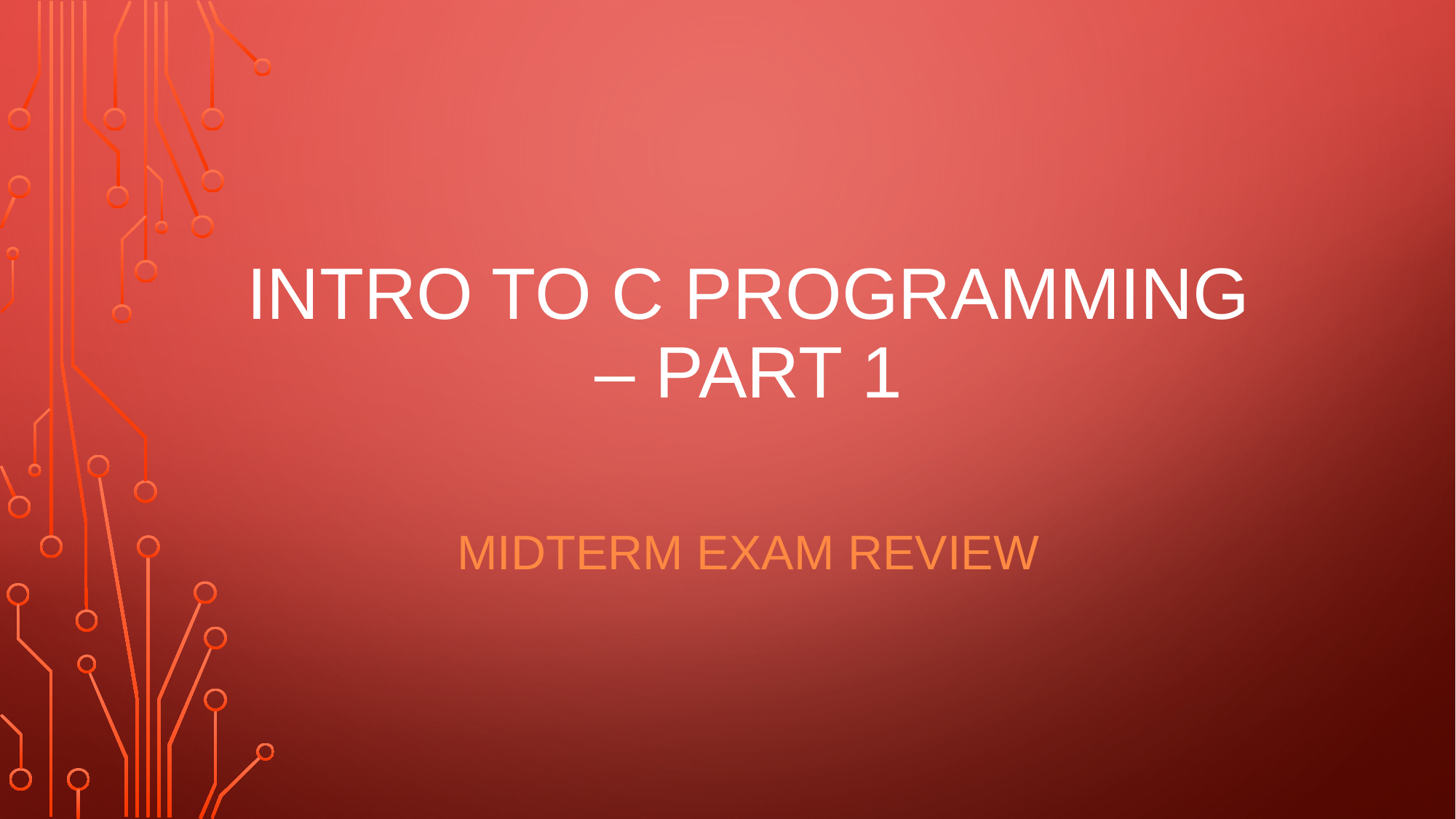

# Intro to C Programming – Part 1

Midterm Exam review